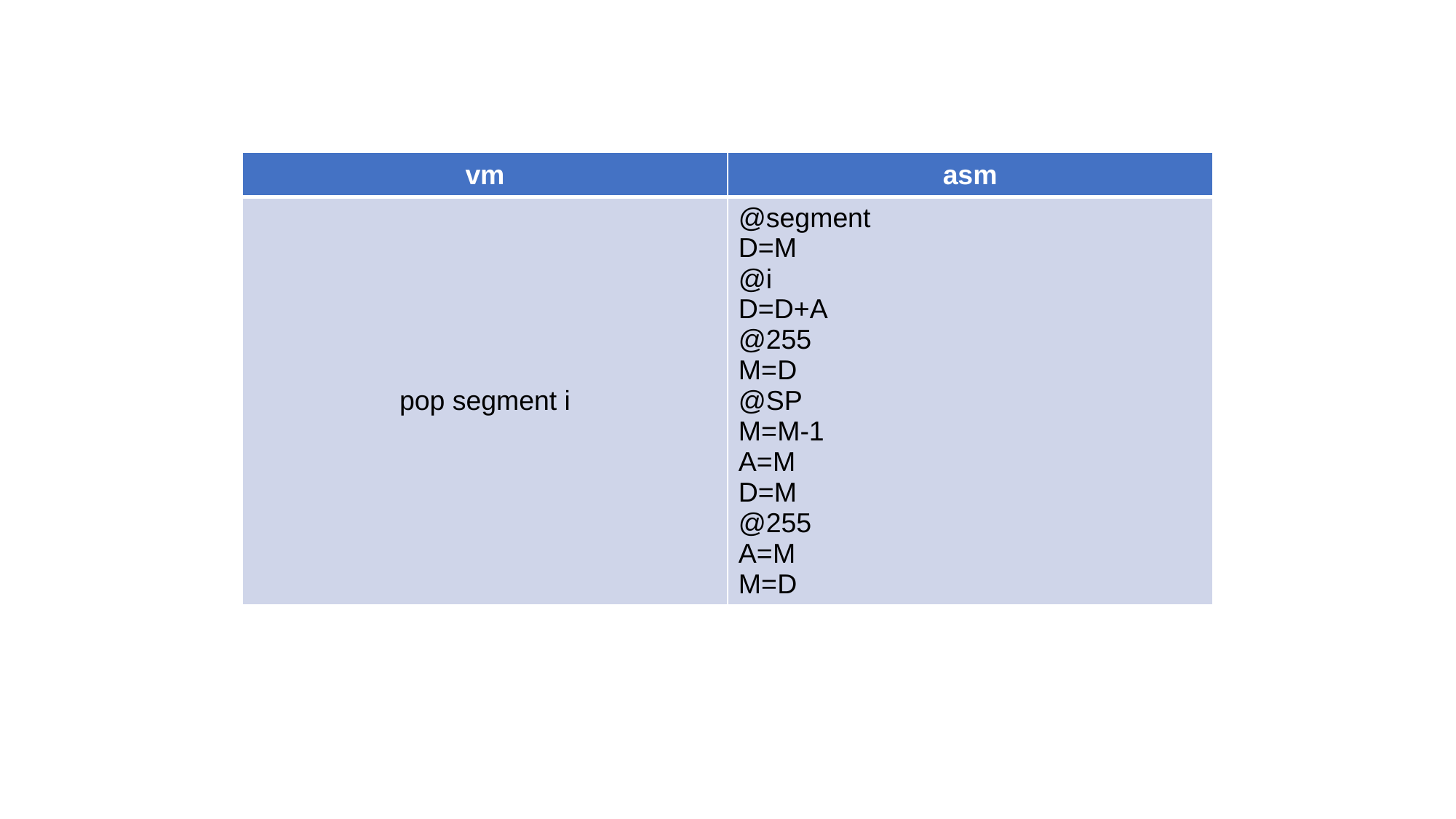

| vm | asm |
| --- | --- |
| pop segment i | @segment D=M @i D=D+A @255 M=D @SP M=M-1 A=M D=M @255 A=M M=D |